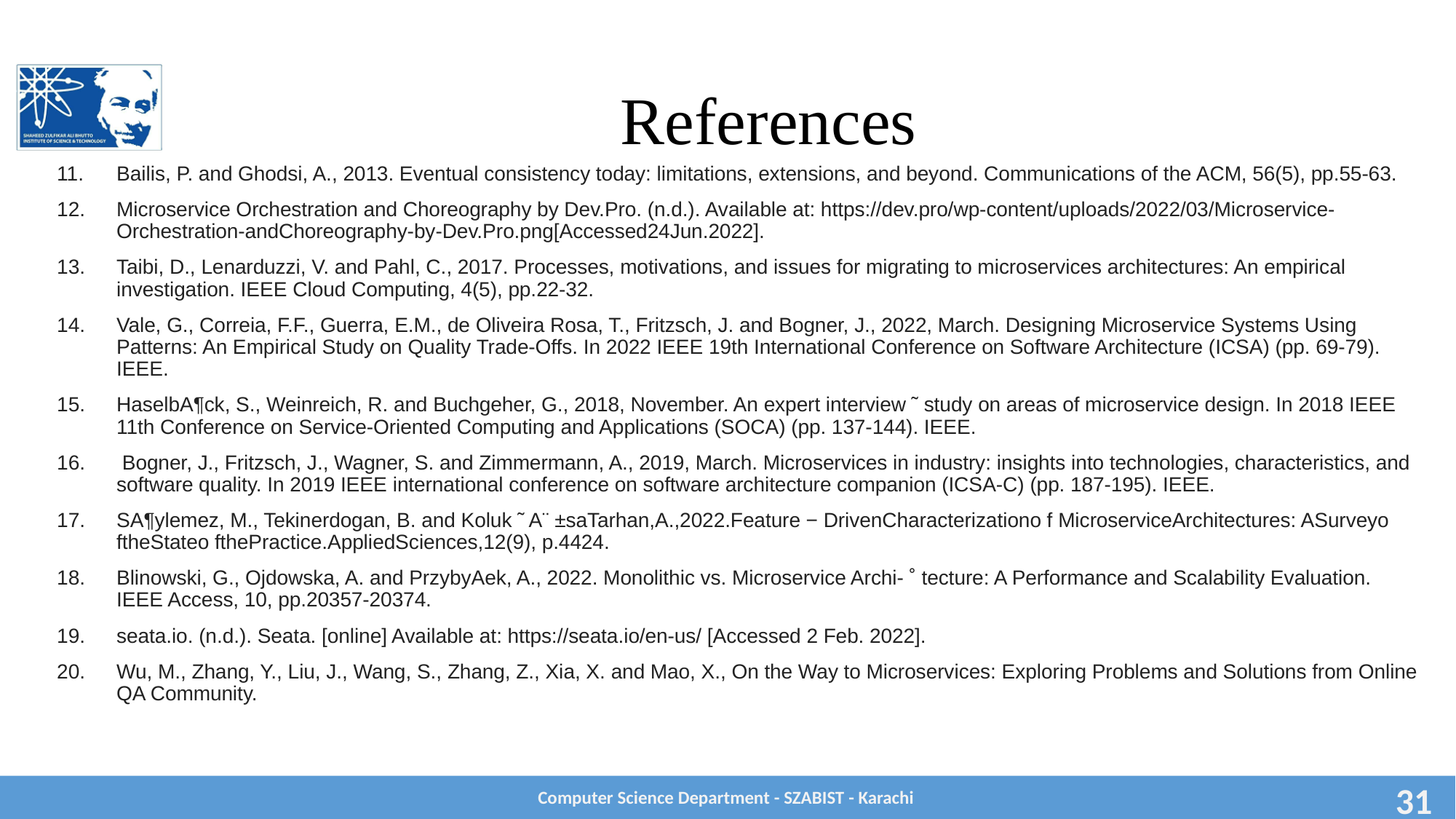

# References
Bailis, P. and Ghodsi, A., 2013. Eventual consistency today: limitations, extensions, and beyond. Communications of the ACM, 56(5), pp.55-63.
Microservice Orchestration and Choreography by Dev.Pro. (n.d.). Available at: https://dev.pro/wp-content/uploads/2022/03/Microservice-Orchestration-andChoreography-by-Dev.Pro.png[Accessed24Jun.2022].
Taibi, D., Lenarduzzi, V. and Pahl, C., 2017. Processes, motivations, and issues for migrating to microservices architectures: An empirical investigation. IEEE Cloud Computing, 4(5), pp.22-32.
Vale, G., Correia, F.F., Guerra, E.M., de Oliveira Rosa, T., Fritzsch, J. and Bogner, J., 2022, March. Designing Microservice Systems Using Patterns: An Empirical Study on Quality Trade-Offs. In 2022 IEEE 19th International Conference on Software Architecture (ICSA) (pp. 69-79). IEEE.
HaselbA¶ck, S., Weinreich, R. and Buchgeher, G., 2018, November. An expert interview ˜ study on areas of microservice design. In 2018 IEEE 11th Conference on Service-Oriented Computing and Applications (SOCA) (pp. 137-144). IEEE.
 Bogner, J., Fritzsch, J., Wagner, S. and Zimmermann, A., 2019, March. Microservices in industry: insights into technologies, characteristics, and software quality. In 2019 IEEE international conference on software architecture companion (ICSA-C) (pp. 187-195). IEEE.
SA¶ylemez, M., Tekinerdogan, B. and Koluk ˜ A¨ ±saTarhan,A.,2022.Feature − DrivenCharacterizationo f MicroserviceArchitectures: ASurveyo ftheStateo fthePractice.AppliedSciences,12(9), p.4424.
Blinowski, G., Ojdowska, A. and PrzybyAek, A., 2022. Monolithic vs. Microservice Archi- ˚ tecture: A Performance and Scalability Evaluation. IEEE Access, 10, pp.20357-20374.
seata.io. (n.d.). Seata. [online] Available at: https://seata.io/en-us/ [Accessed 2 Feb. 2022].
Wu, M., Zhang, Y., Liu, J., Wang, S., Zhang, Z., Xia, X. and Mao, X., On the Way to Microservices: Exploring Problems and Solutions from Online QA Community.
Computer Science Department - SZABIST - Karachi
31